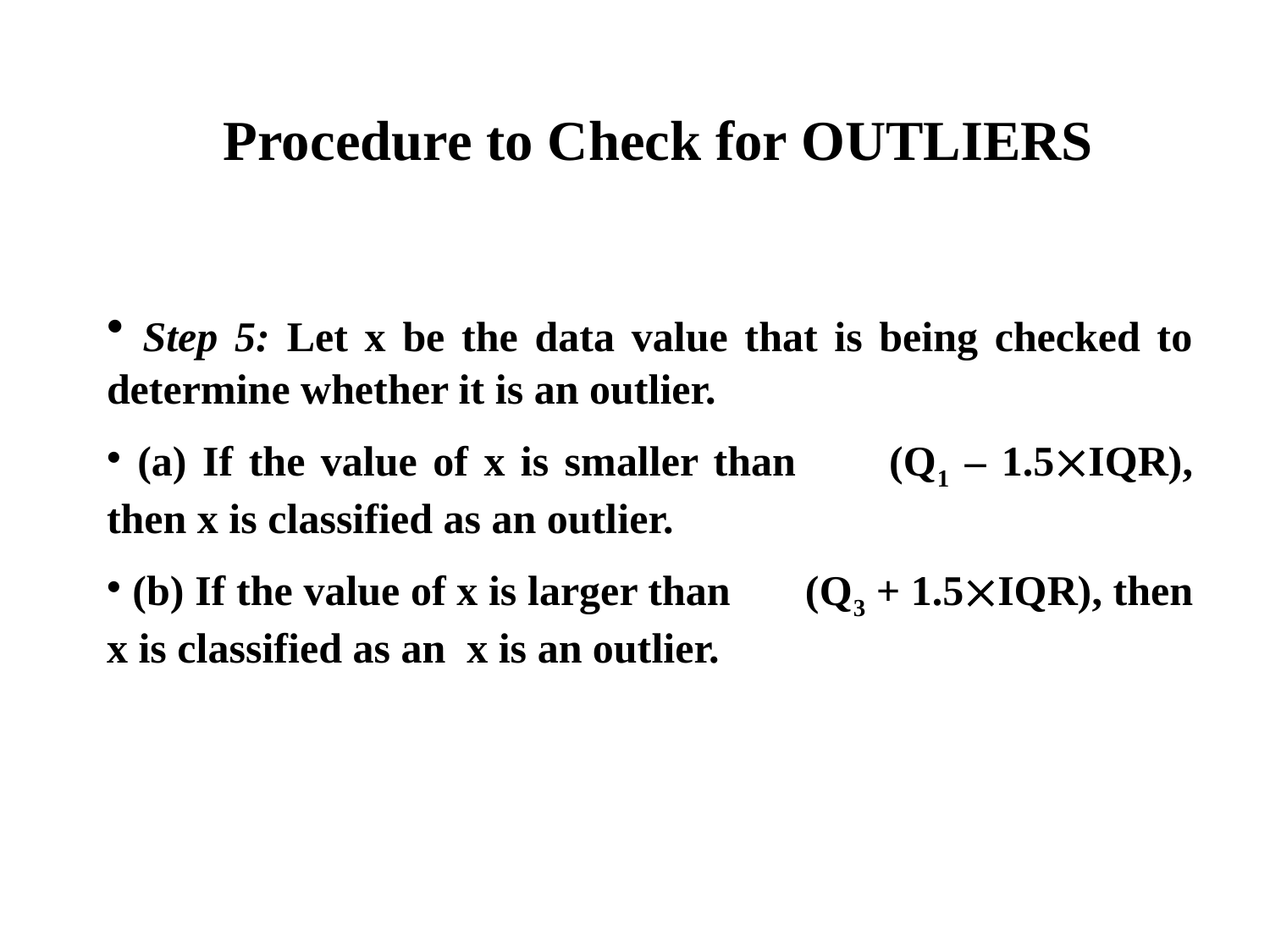

# Procedure to Check for OUTLIERS
 Step 5: Let x be the data value that is being checked to determine whether it is an outlier.
 (a) If the value of x is smaller than      (Q1 – 1.5×IQR), then x is classified as an outlier.
 (b) If the value of x is larger than       (Q3 + 1.5×IQR), then x is classified as an  x is an outlier.